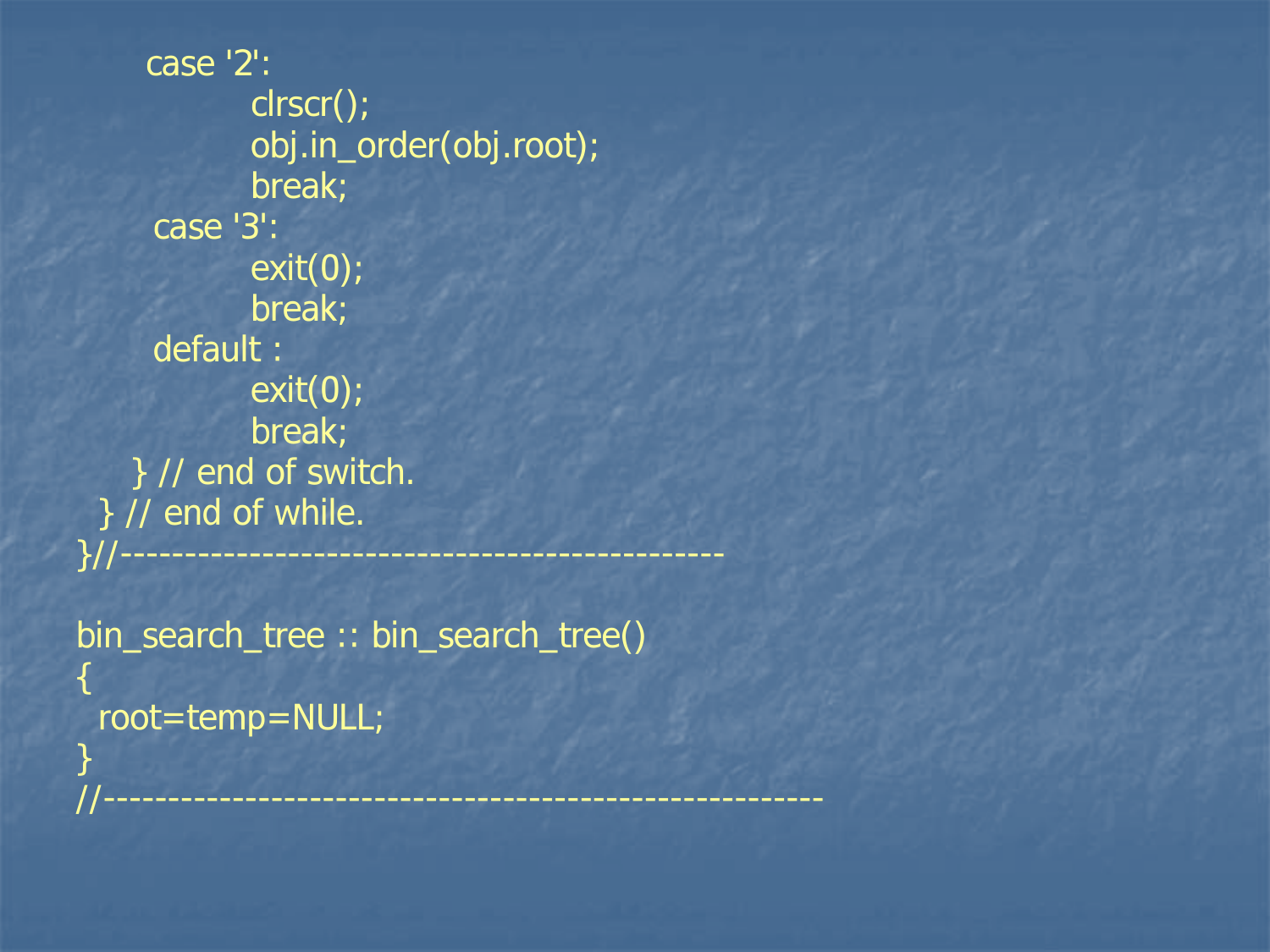

case '2':
		clrscr();
		obj.in_order(obj.root);
		break;
       case '3':
		exit(0);
		break;
       default :
		exit(0);
		break;
     } // end of switch.
  } // end of while.
}//-----------------------------------------------

bin_search_tree :: bin_search_tree()
{
  root=temp=NULL;
}
//--------------------------------------------------------